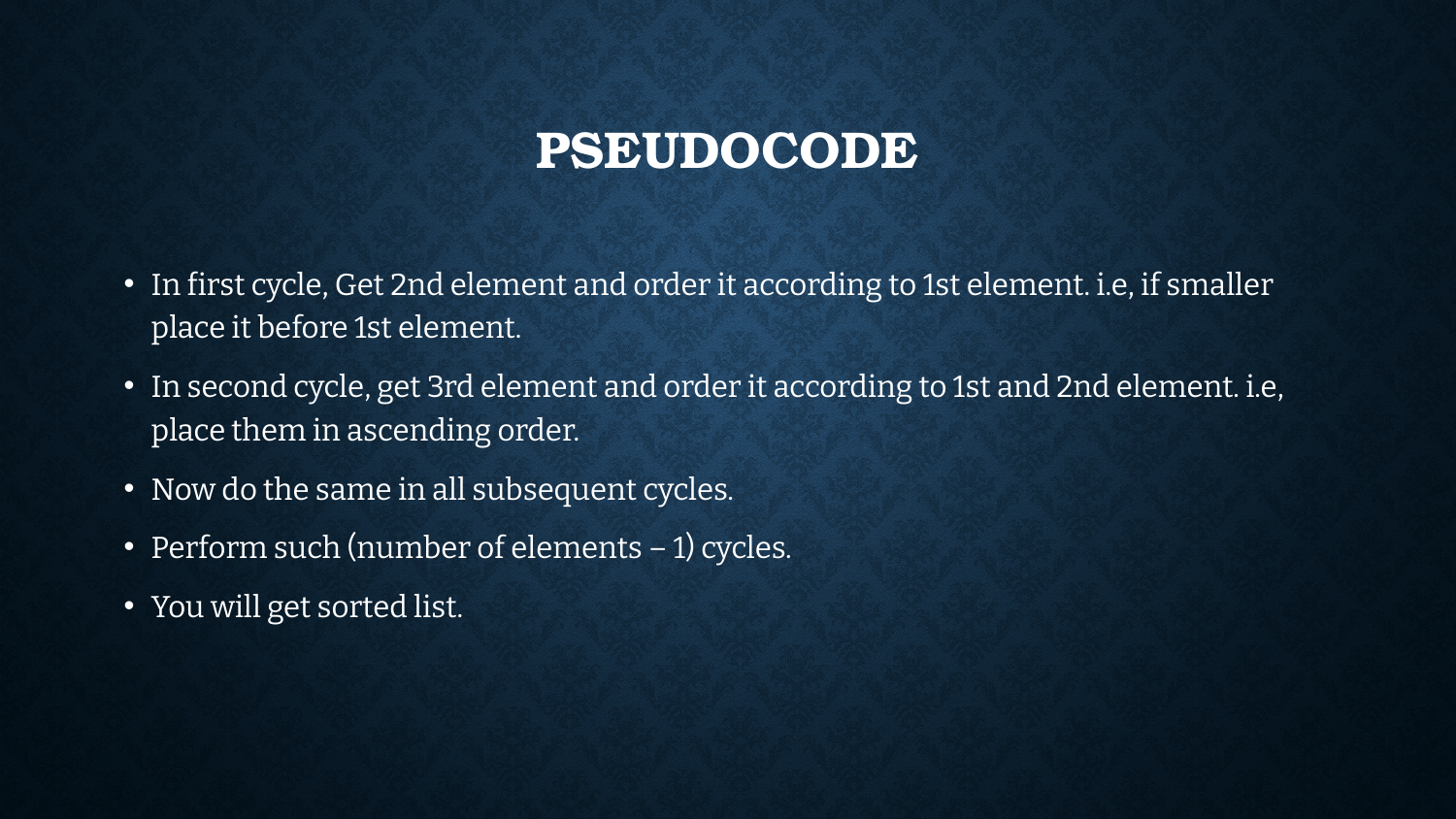

# PSEUDOCODE
In first cycle, Get 2nd element and order it according to 1st element. i.e, if smaller place it before 1st element.
In second cycle, get 3rd element and order it according to 1st and 2nd element. i.e, place them in ascending order.
Now do the same in all subsequent cycles.
Perform such (number of elements – 1) cycles.
You will get sorted list.